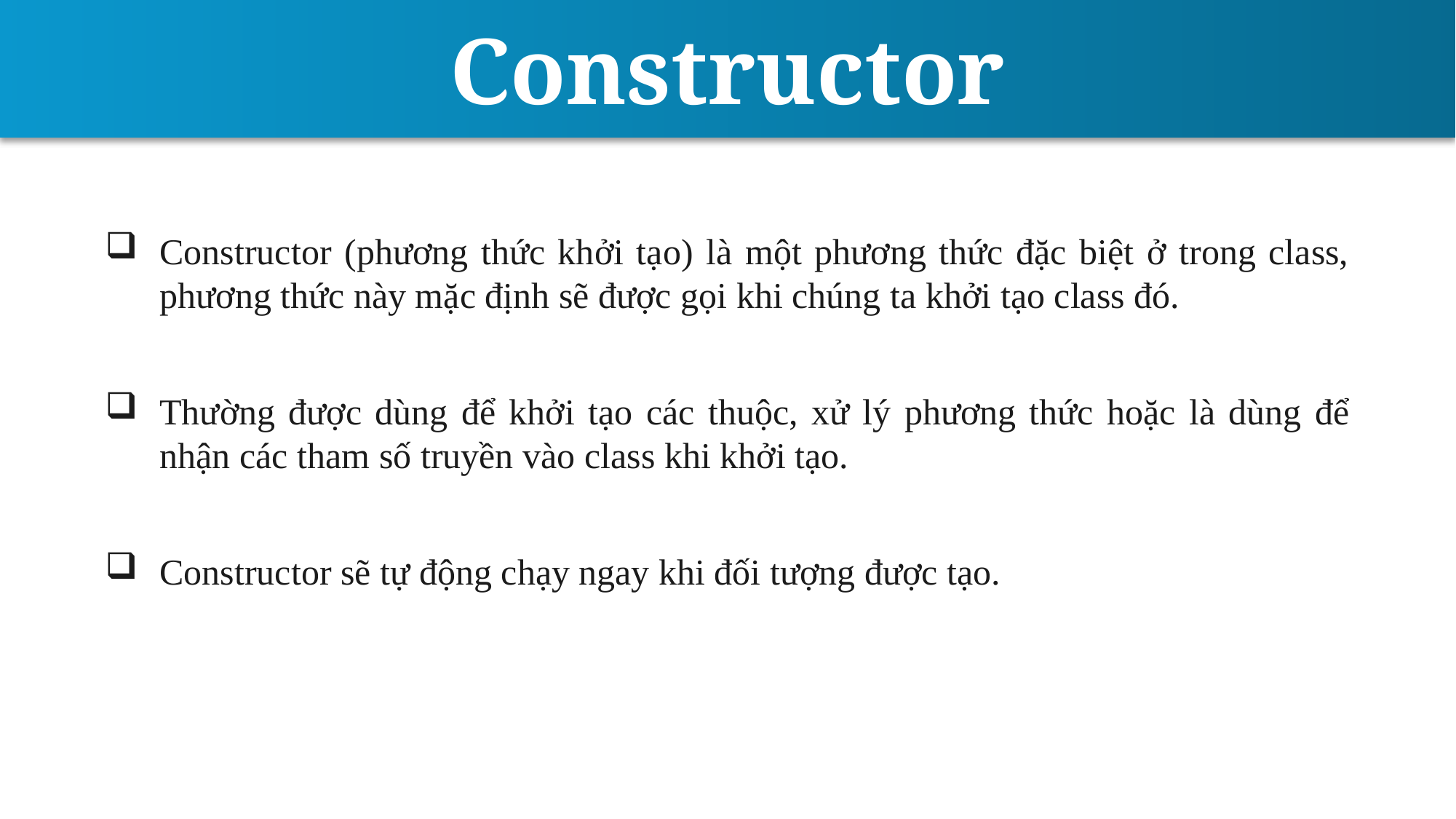

Constructor
Constructor (phương thức khởi tạo) là một phương thức đặc biệt ở trong class, phương thức này mặc định sẽ được gọi khi chúng ta khởi tạo class đó.
Thường được dùng để khởi tạo các thuộc, xử lý phương thức hoặc là dùng để nhận các tham số truyền vào class khi khởi tạo.
Constructor sẽ tự động chạy ngay khi đối tượng được tạo.